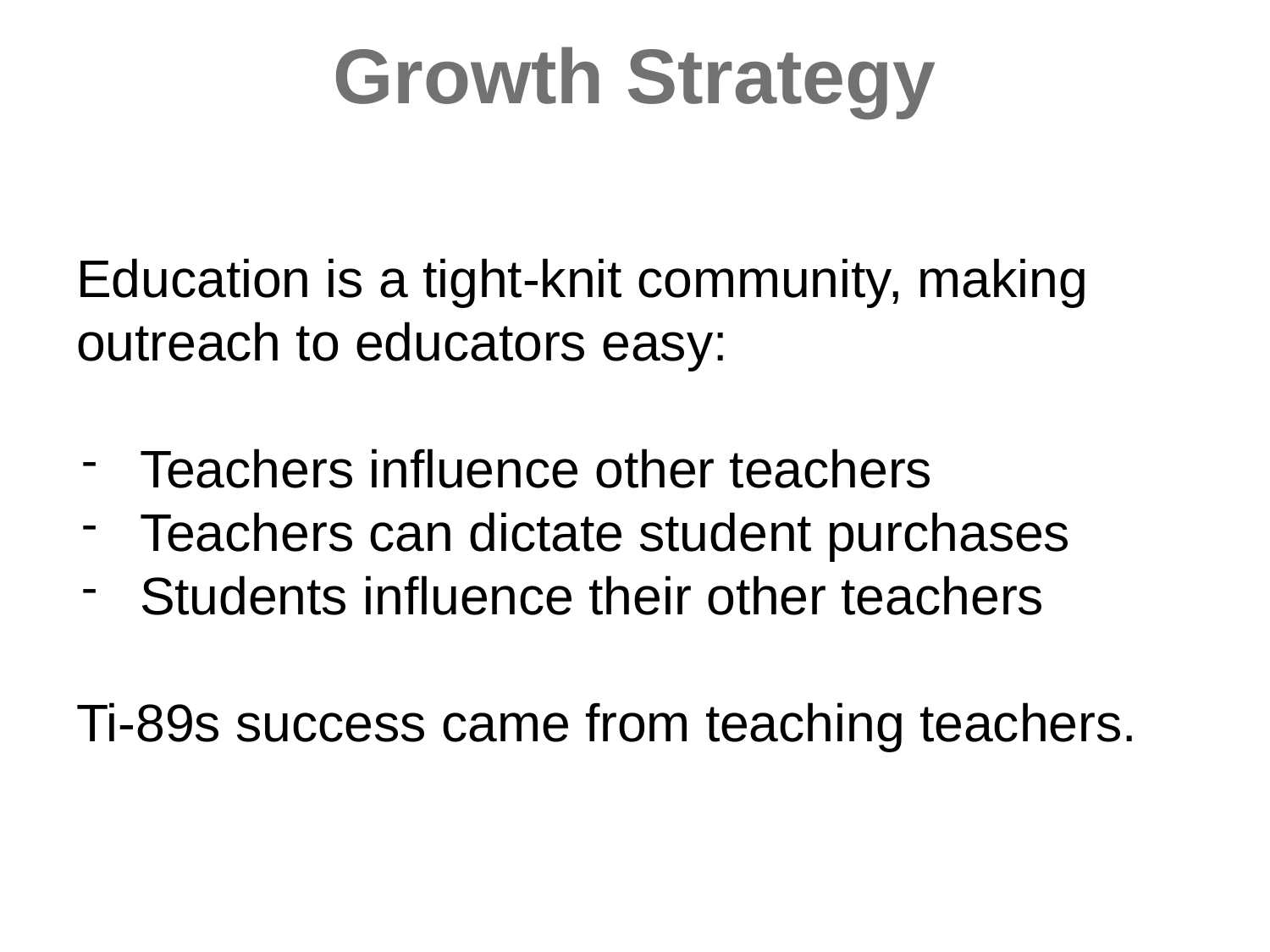

Growth Strategy
Education is a tight-knit community, making outreach to educators easy:

Teachers influence other teachers
Teachers can dictate student purchases
Students influence their other teachers

Ti-89s success came from teaching teachers.